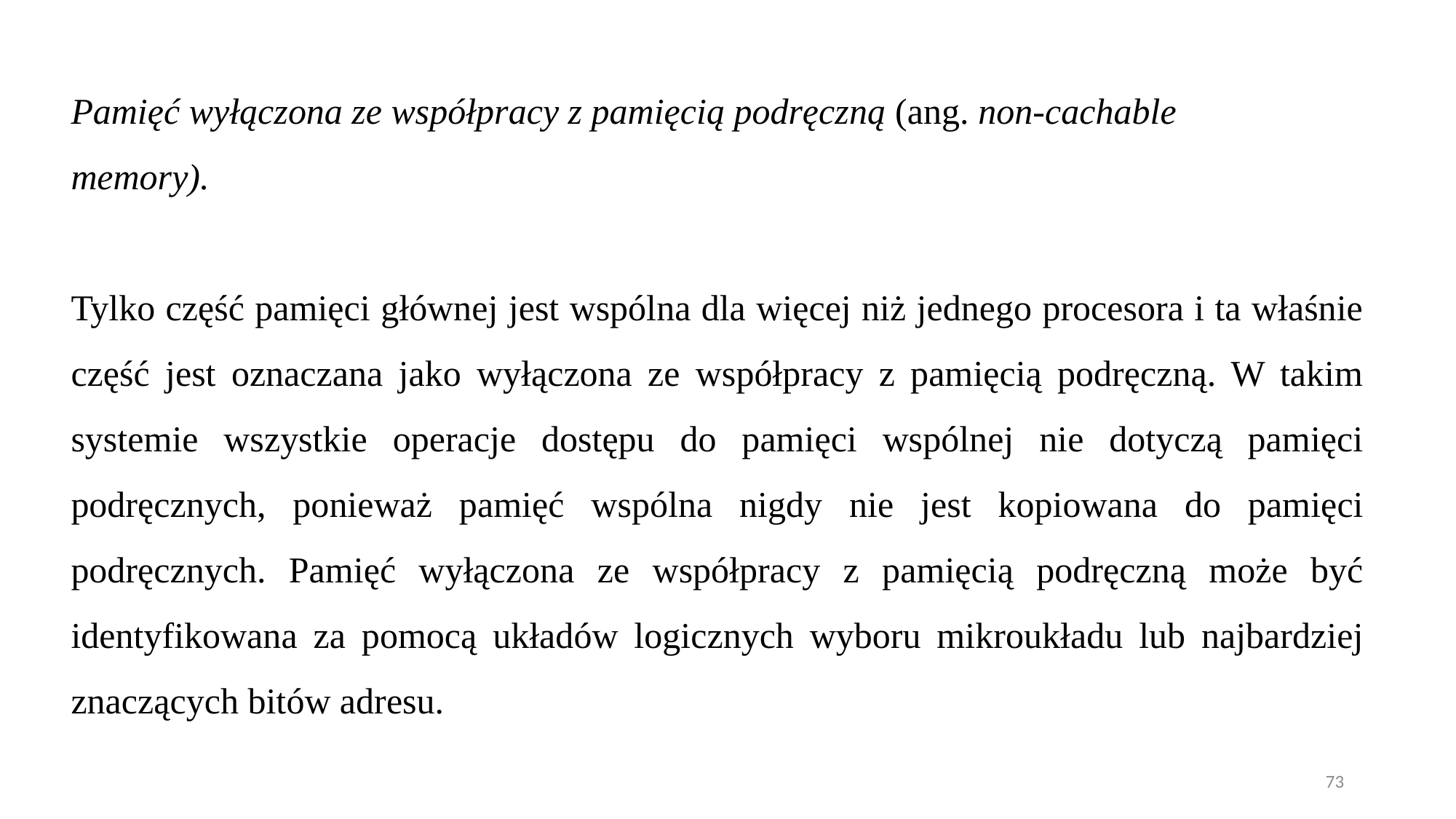

Pamięć wyłączona ze współpracy z pamięcią podręczną (ang. non-cachable
memory).

Tylko część pamięci głównej jest wspólna dla więcej niż jednego procesora i ta właśnie część jest oznaczana jako wyłączona ze współpracy z pamięcią podręczną. W takim systemie wszystkie operacje dostępu do pamięci wspólnej nie dotyczą pamięci podręcznych, ponieważ pamięć wspólna nigdy nie jest kopiowana do pamięci podręcznych. Pamięć wyłączona ze współpracy z pamięcią podręczną może być identyfikowana za pomocą układów logicznych wyboru mikroukładu lub najbardziej znaczących bitów adresu.
73